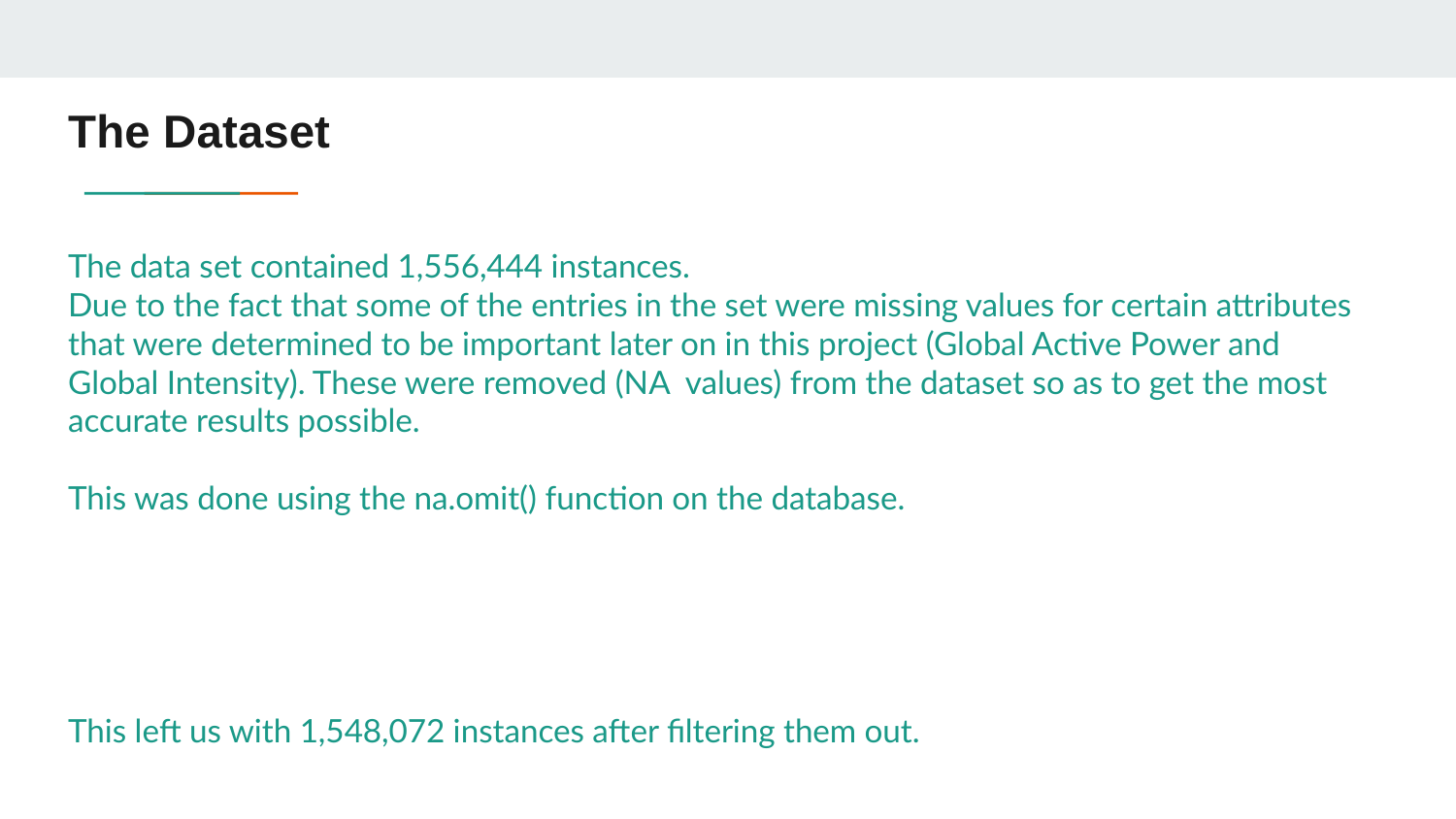

# The Dataset
The data set contained 1,556,444 instances.
Due to the fact that some of the entries in the set were missing values for certain attributes that were determined to be important later on in this project (Global Active Power and Global Intensity). These were removed (NA  values) from the dataset so as to get the most accurate results possible.

This was done using the na.omit() function on the database.

This left us with 1,548,072 instances after filtering them out.